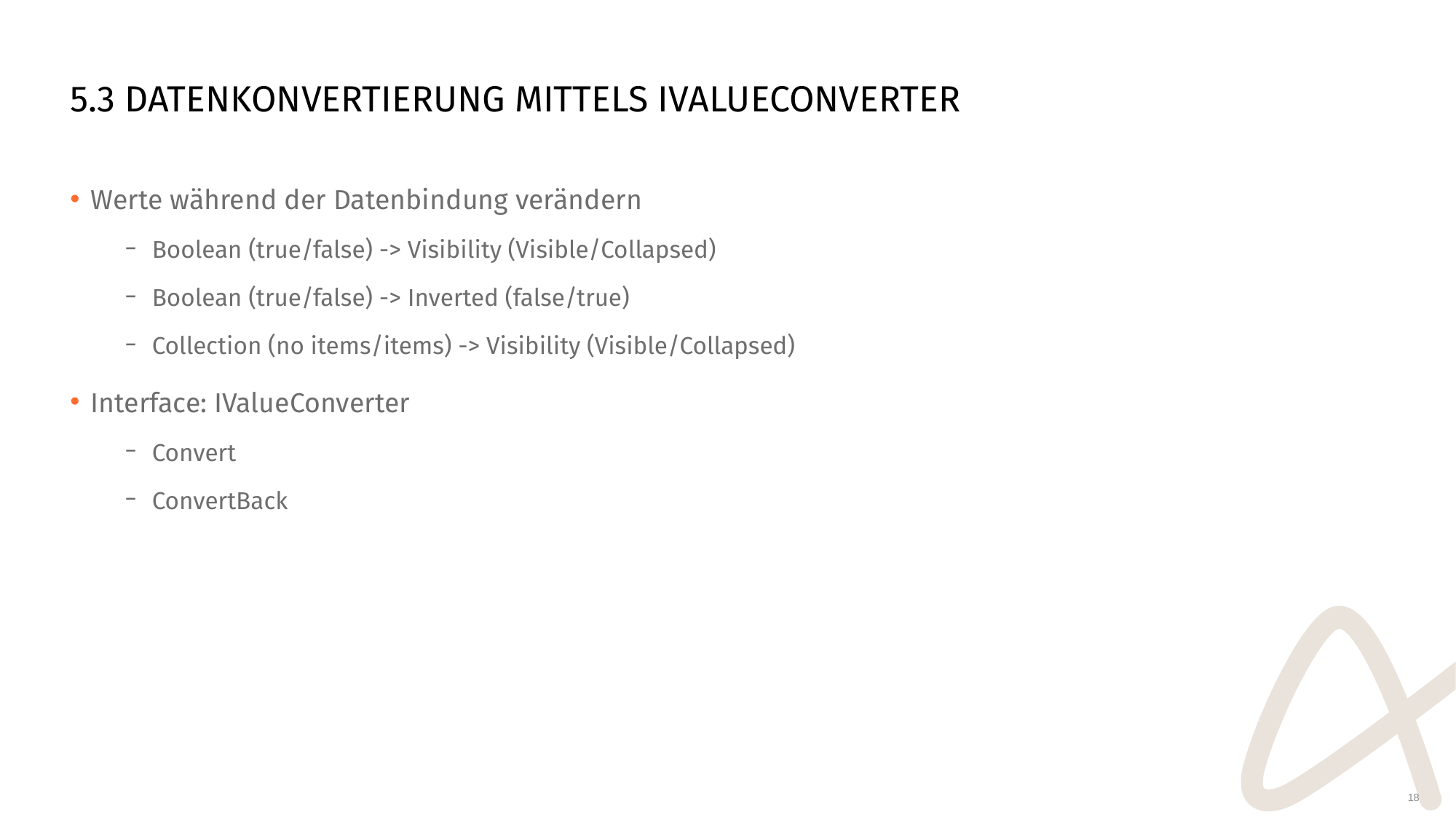

# 5.3 Datenkonvertierung mittels IValueConverter
Werte während der Datenbindung verändern
Boolean (true/false) -> Visibility (Visible/Collapsed)
Boolean (true/false) -> Inverted (false/true)
Collection (no items/items) -> Visibility (Visible/Collapsed)
Interface: IValueConverter
Convert
ConvertBack
18